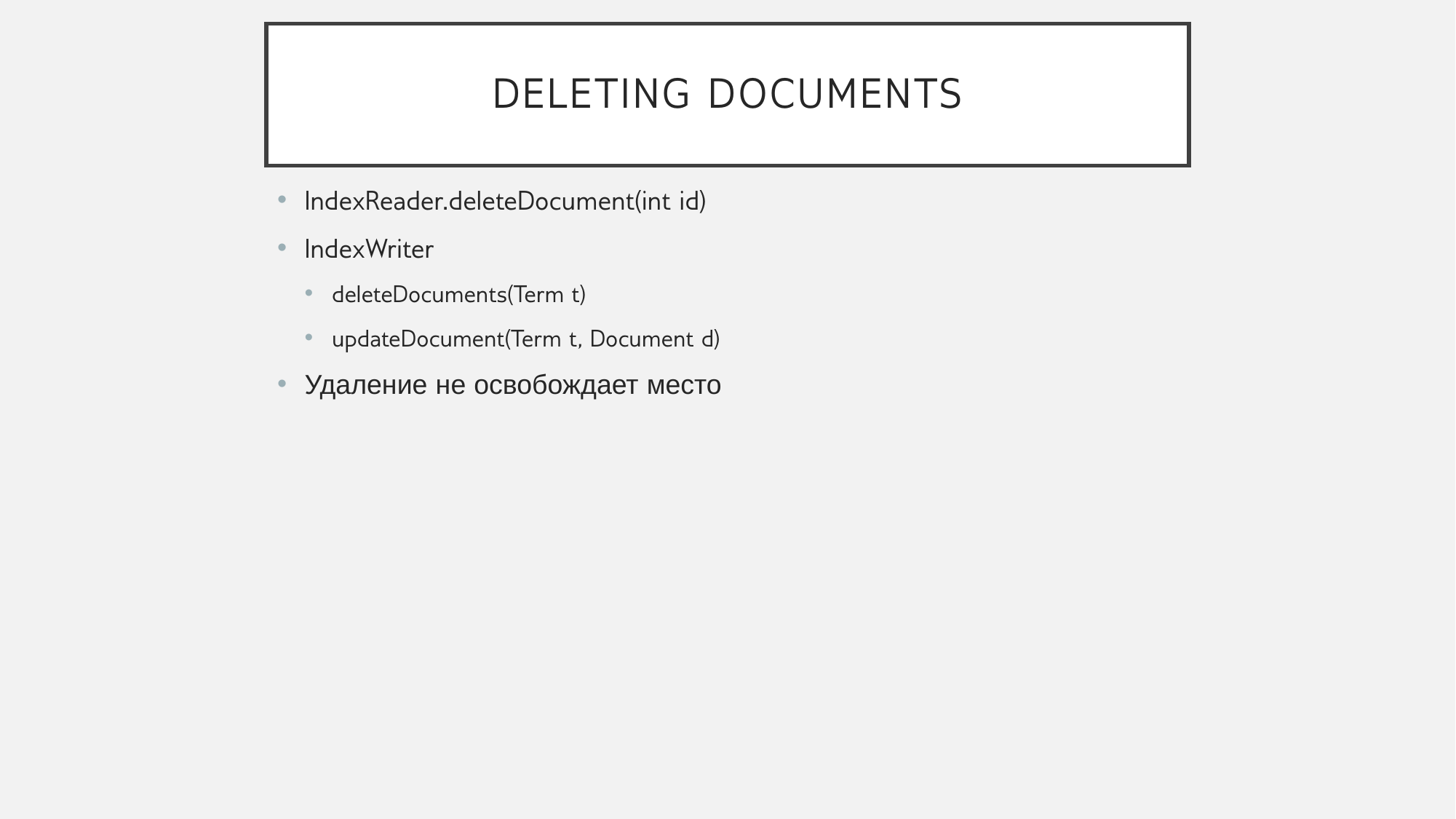

# Deleting Documents
IndexReader.deleteDocument(int id)
IndexWriter
deleteDocuments(Term t)
updateDocument(Term t, Document d)
Удаление не освобождает место